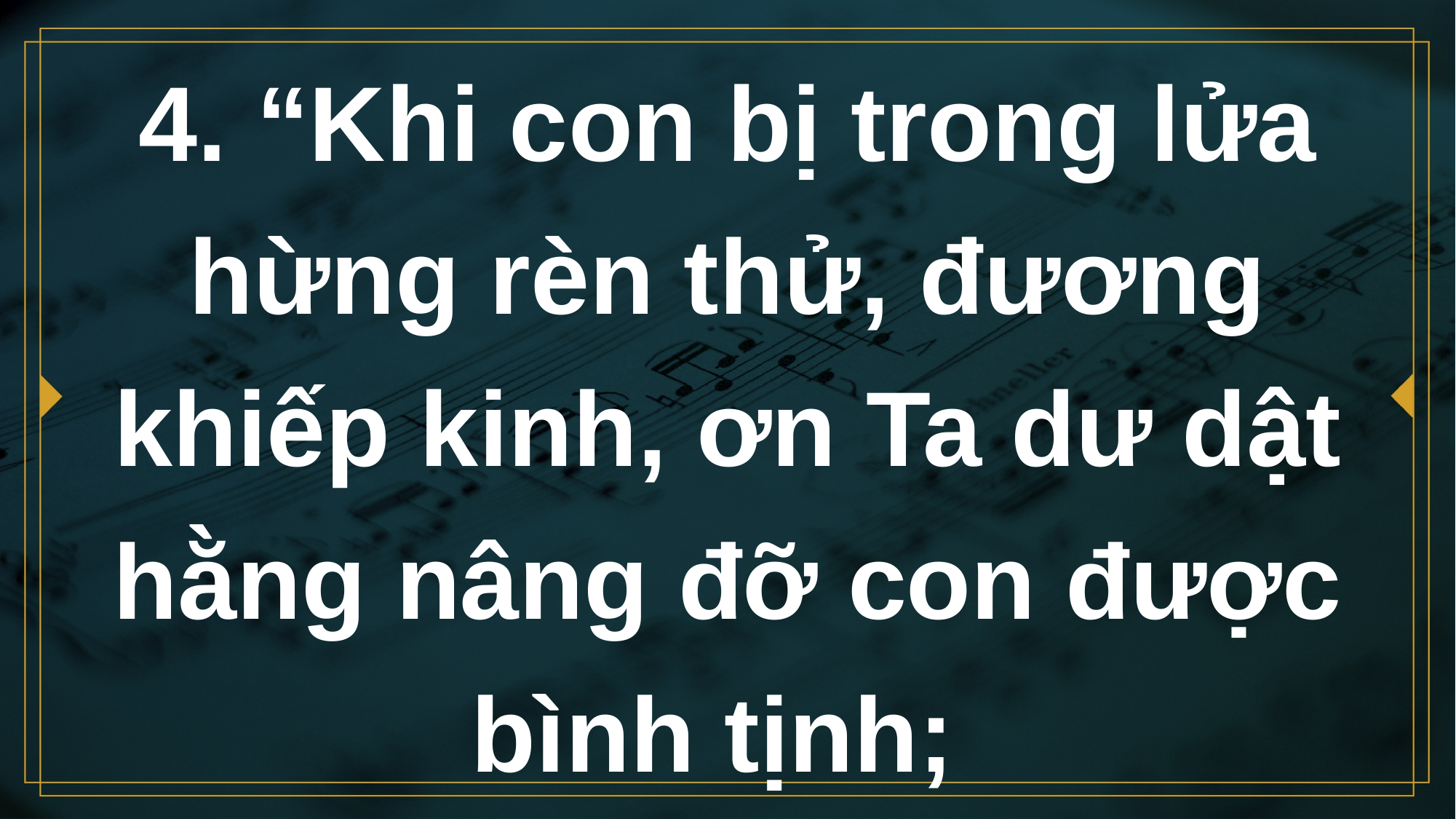

# 4. “Khi con bị trong lửa hừng rèn thử, đương khiếp kinh, ơn Ta dư dật hằng nâng đỡ con được bình tịnh;